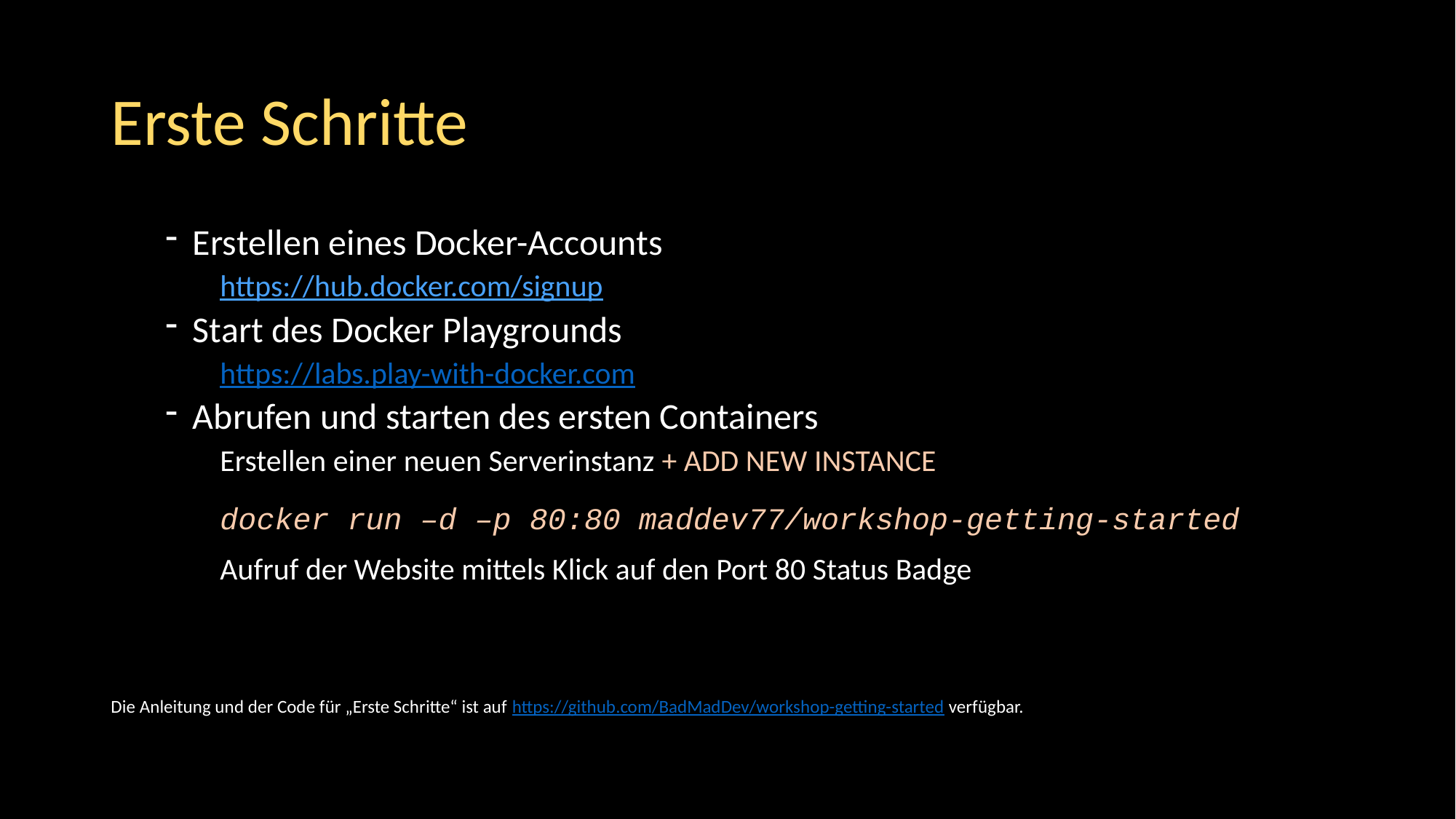

# Erste Schritte
Erstellen eines Docker-Accounts
https://hub.docker.com/signup
Start des Docker Playgrounds
https://labs.play-with-docker.com
Abrufen und starten des ersten Containers
Erstellen einer neuen Serverinstanz + ADD NEW INSTANCE
	docker run –d –p 80:80 maddev77/workshop-getting-started
	Aufruf der Website mittels Klick auf den Port 80 Status Badge

Die Anleitung und der Code für „Erste Schritte“ ist auf https://github.com/BadMadDev/workshop-getting-started verfügbar.